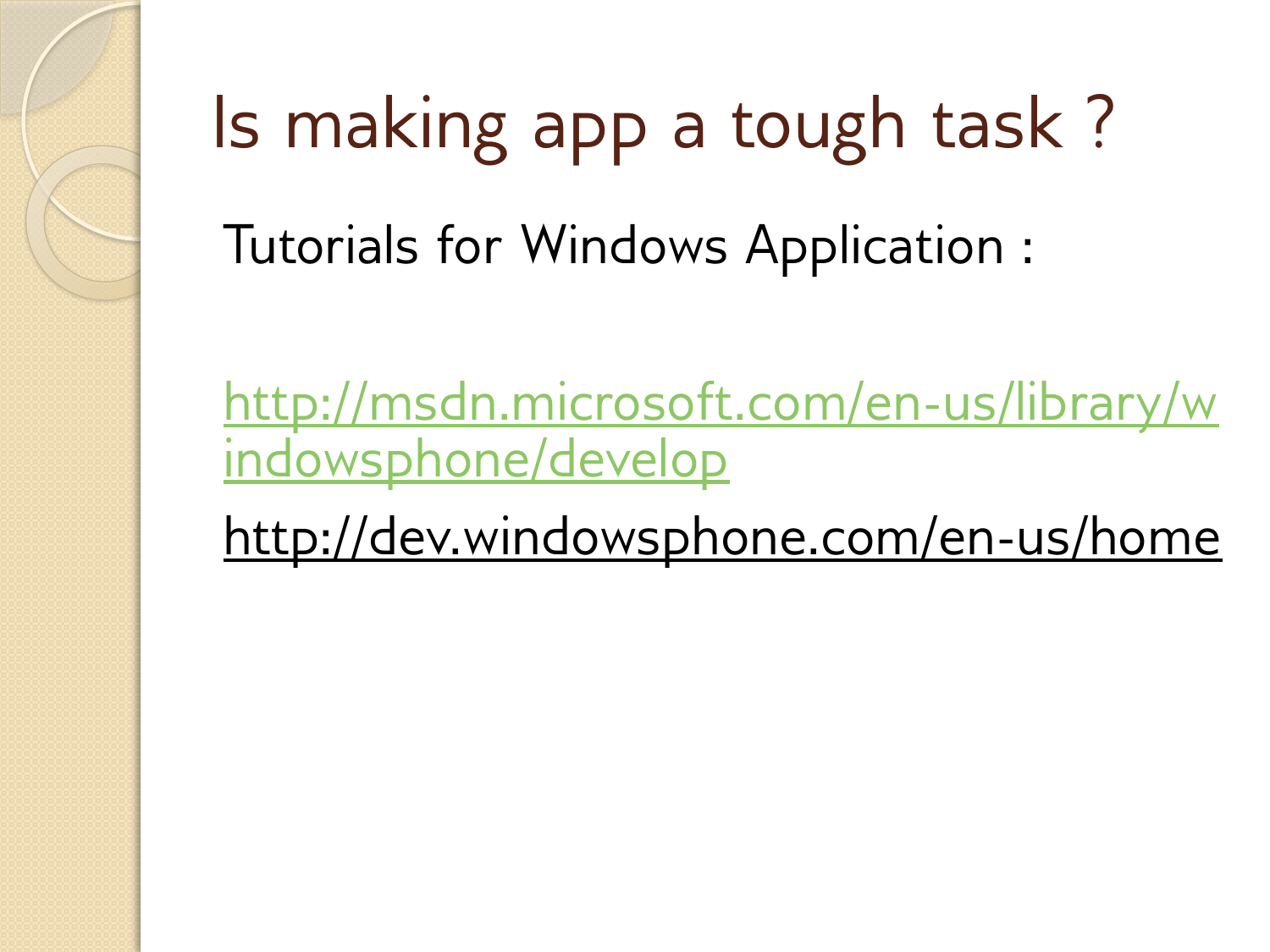

# Is making app a tough task ?
Tutorials for Windows Application :

http://msdn.microsoft.com/en-us/library/windowsphone/develop
http://dev.windowsphone.com/en-us/home